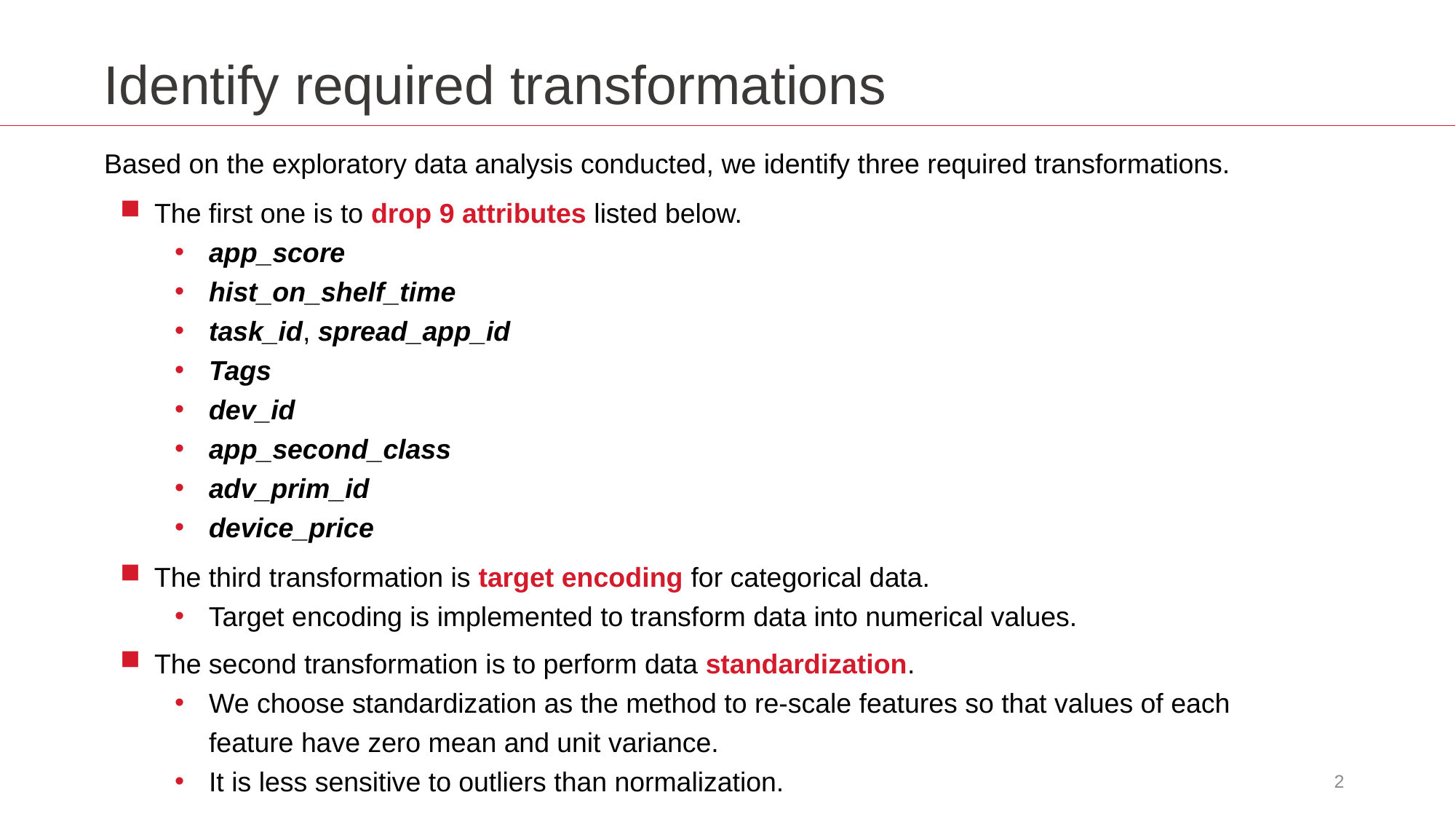

Identify required transformations

Based on the exploratory data analysis conducted, we identify three required transformations.
The first one is to drop 9 attributes listed below.
app_score
hist_on_shelf_time
task_id, spread_app_id
Tags
dev_id
app_second_class
adv_prim_id
device_price
The third transformation is target encoding for categorical data.
Target encoding is implemented to transform data into numerical values.
The second transformation is to perform data standardization.
We choose standardization as the method to re-scale features so that values of each feature have zero mean and unit variance.
It is less sensitive to outliers than normalization.
2